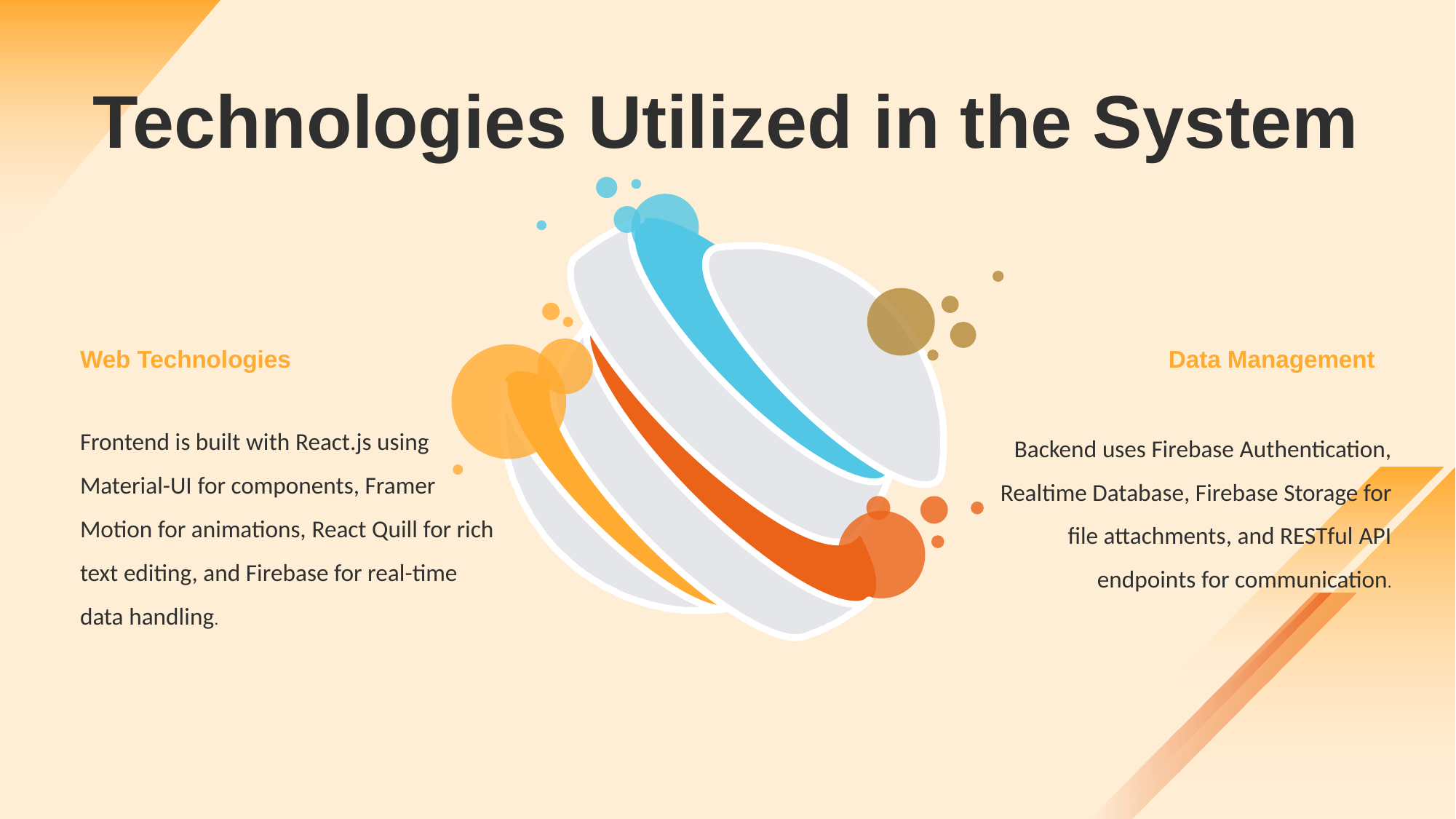

# Technologies Utilized in the System

Web Technologies
Data Management

Frontend is built with React.js using Material-UI for components, Framer Motion for animations, React Quill for rich text editing, and Firebase for real-time data handling.
Backend uses Firebase Authentication, Realtime Database, Firebase Storage for file attachments, and RESTful API endpoints for communication.